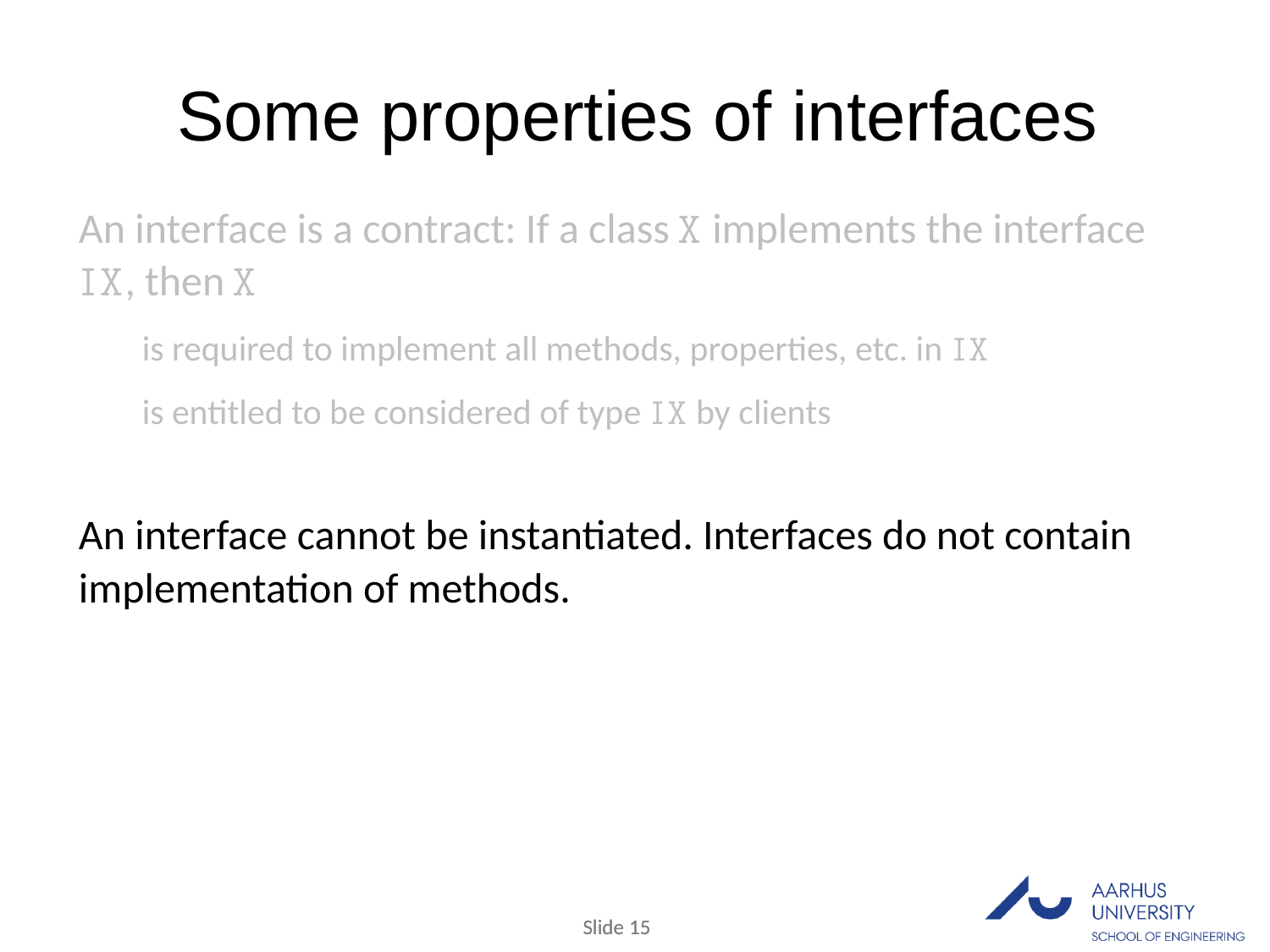

Some properties of interfaces
An interface is a contract: If a class X implements the interface IX, then X
is required to implement all methods, properties, etc. in IX
is entitled to be considered of type IX by clients

An interface cannot be instantiated. Interfaces do not contain implementation of methods.